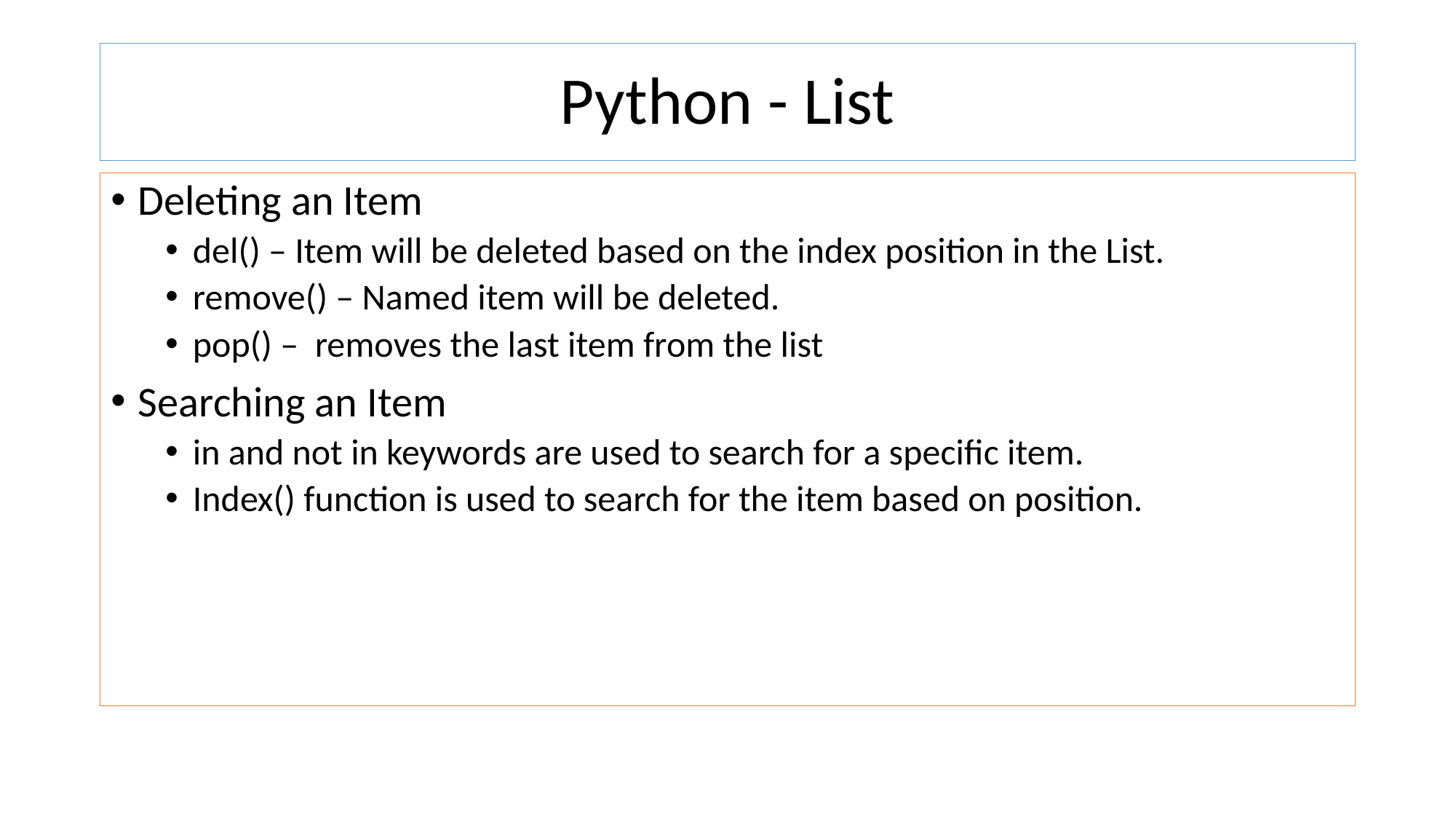

# Python - List
Deleting an Item
del() – Item will be deleted based on the index position in the List.
remove() – Named item will be deleted.
pop() –  removes the last item from the list
Searching an Item
in and not in keywords are used to search for a specific item.
Index() function is used to search for the item based on position.